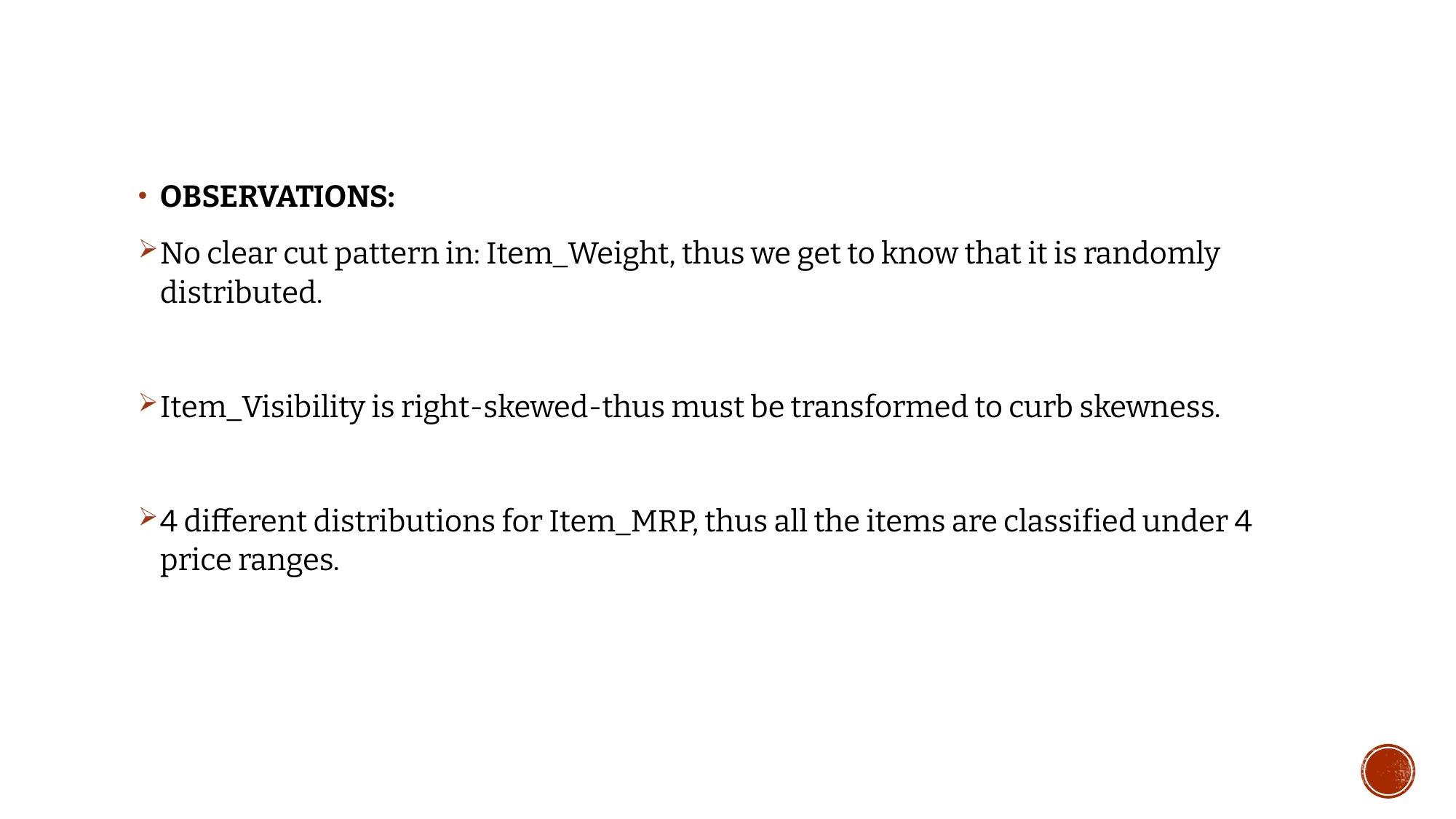

OBSERVATIONS:
No clear cut pattern in: Item_Weight, thus we get to know that it is randomly distributed.

Item_Visibility is right-skewed-thus must be transformed to curb skewness.

4 different distributions for Item_MRP, thus all the items are classified under 4 price ranges.